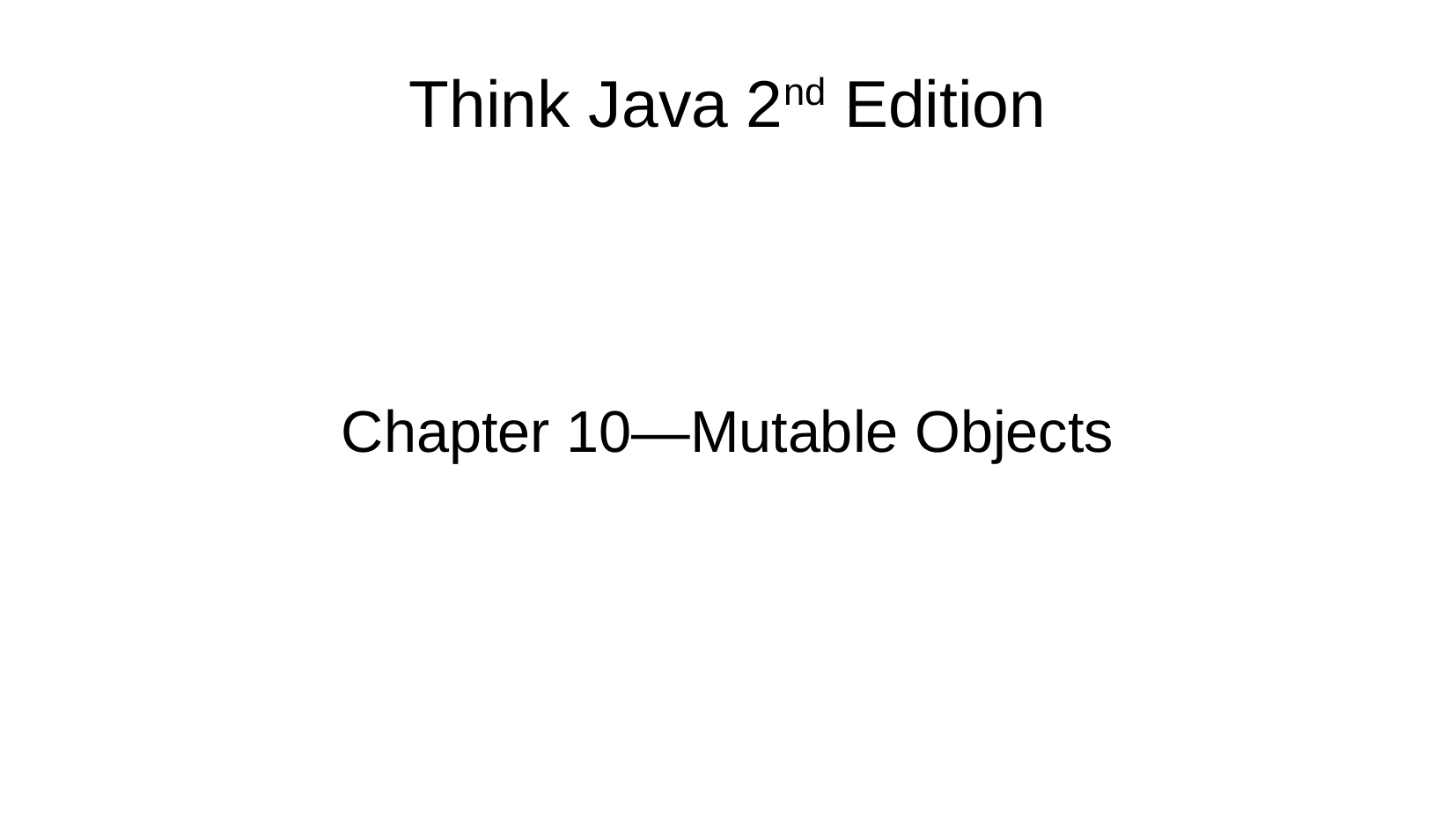

Think Java 2nd Edition
Chapter 10—Mutable Objects